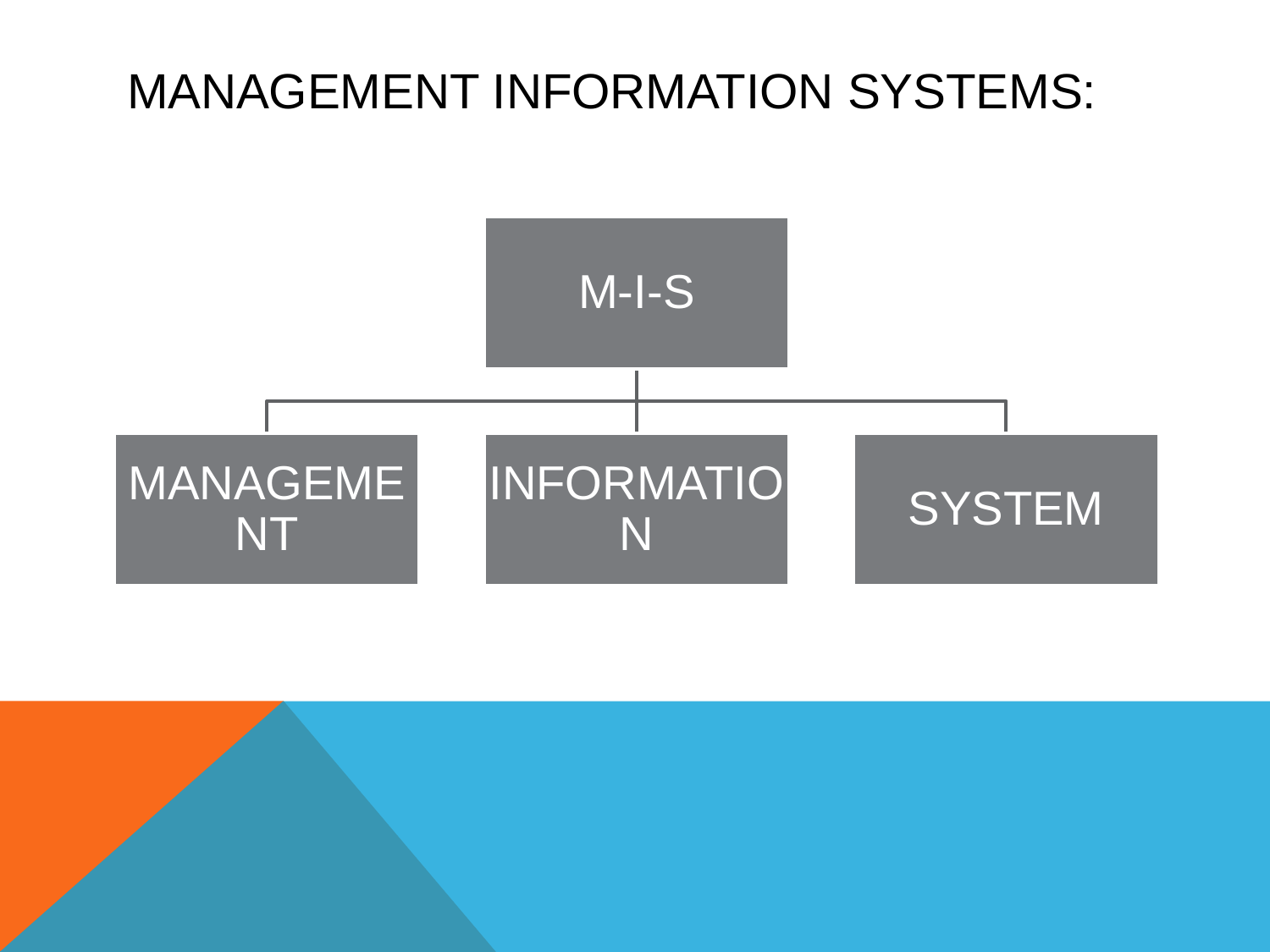

# Management information systems:
M-I-S
MANAGEMENT
INFORMATION
SYSTEM